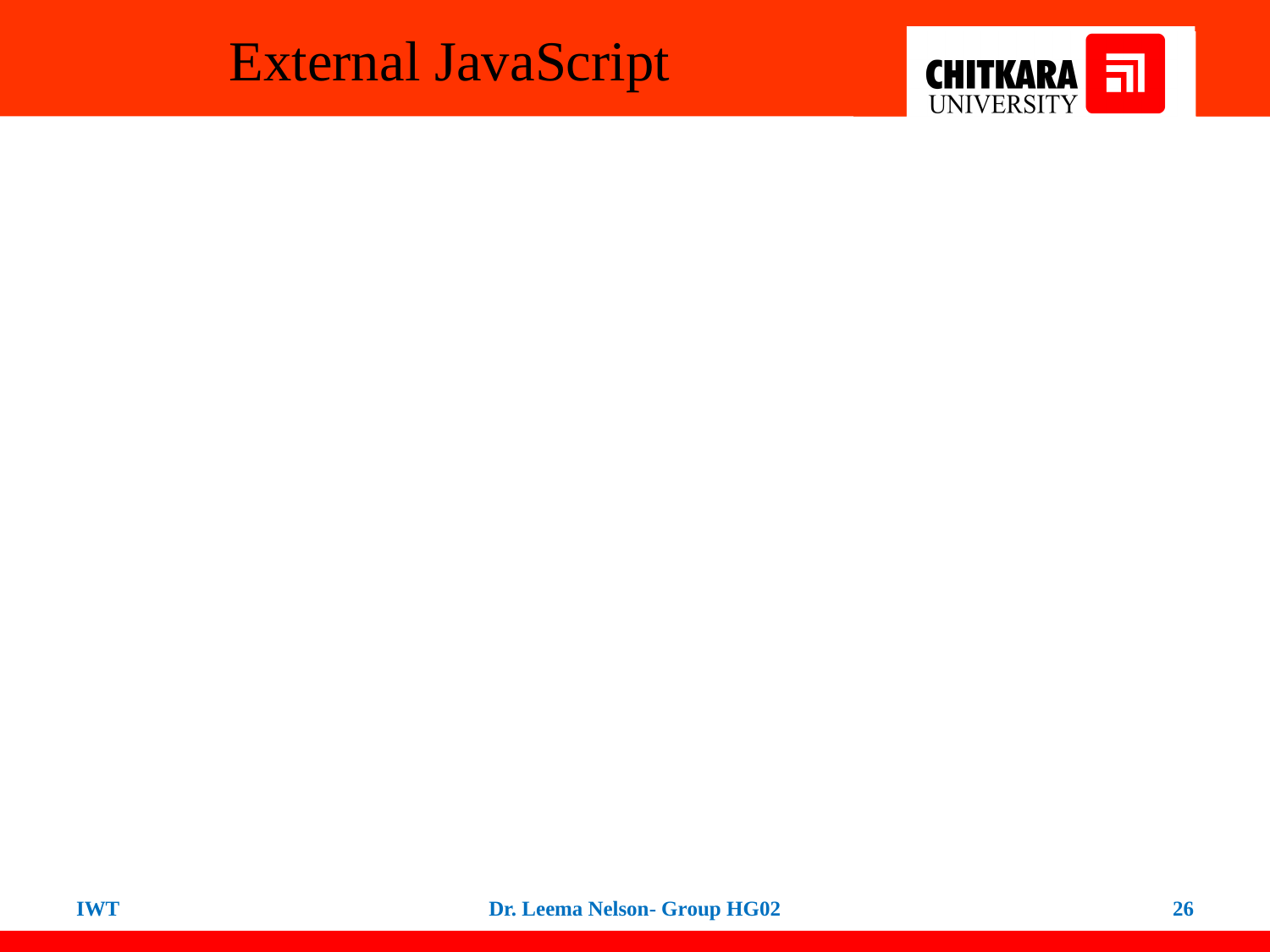

# External JavaScript

IWT
Dr. Leema Nelson- Group HG02
26